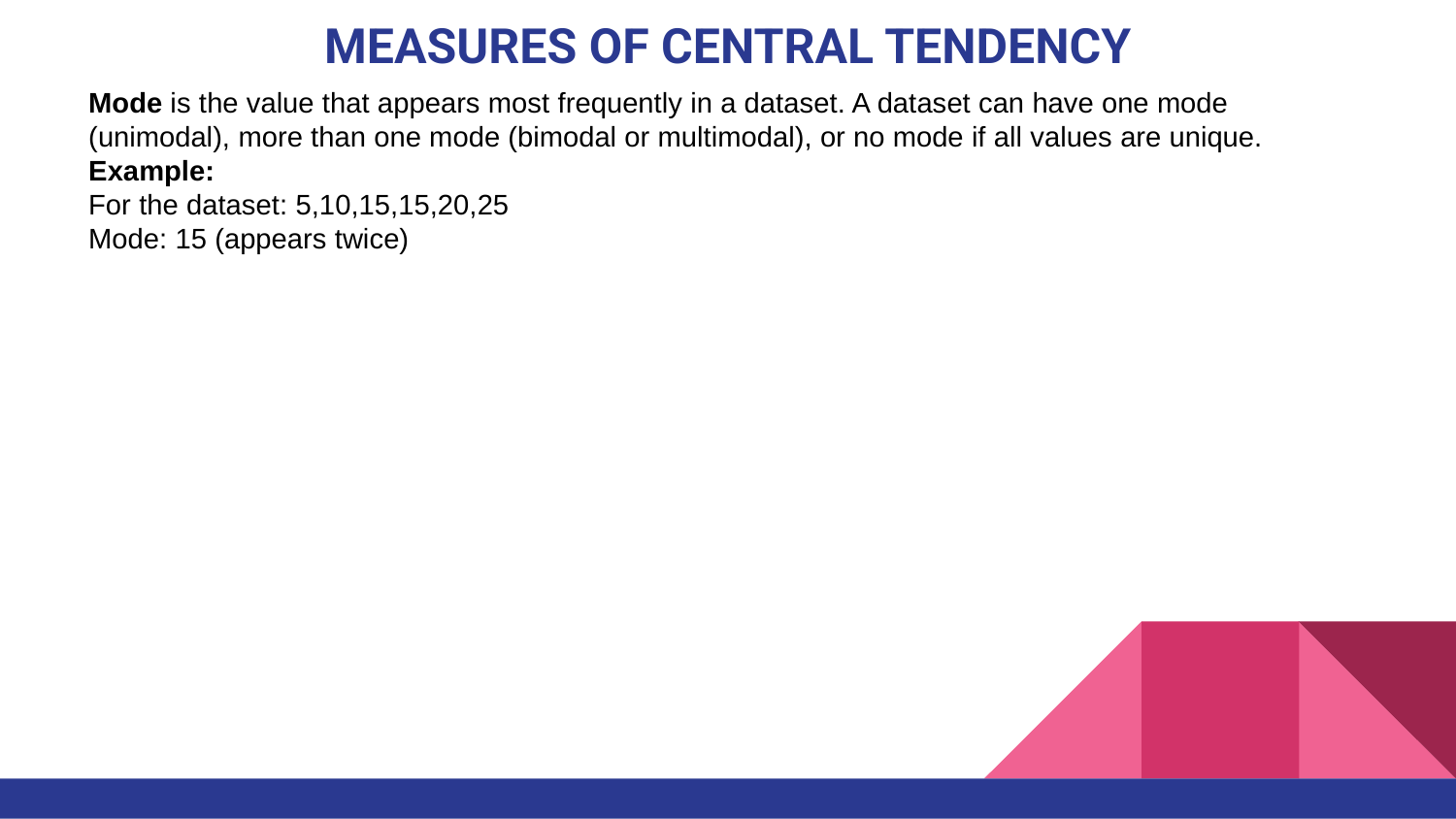

# MEASURES OF CENTRAL TENDENCY
Mode is the value that appears most frequently in a dataset. A dataset can have one mode (unimodal), more than one mode (bimodal or multimodal), or no mode if all values are unique.
Example:
For the dataset: 5,10,15,15,20,25
Mode: 15 (appears twice)